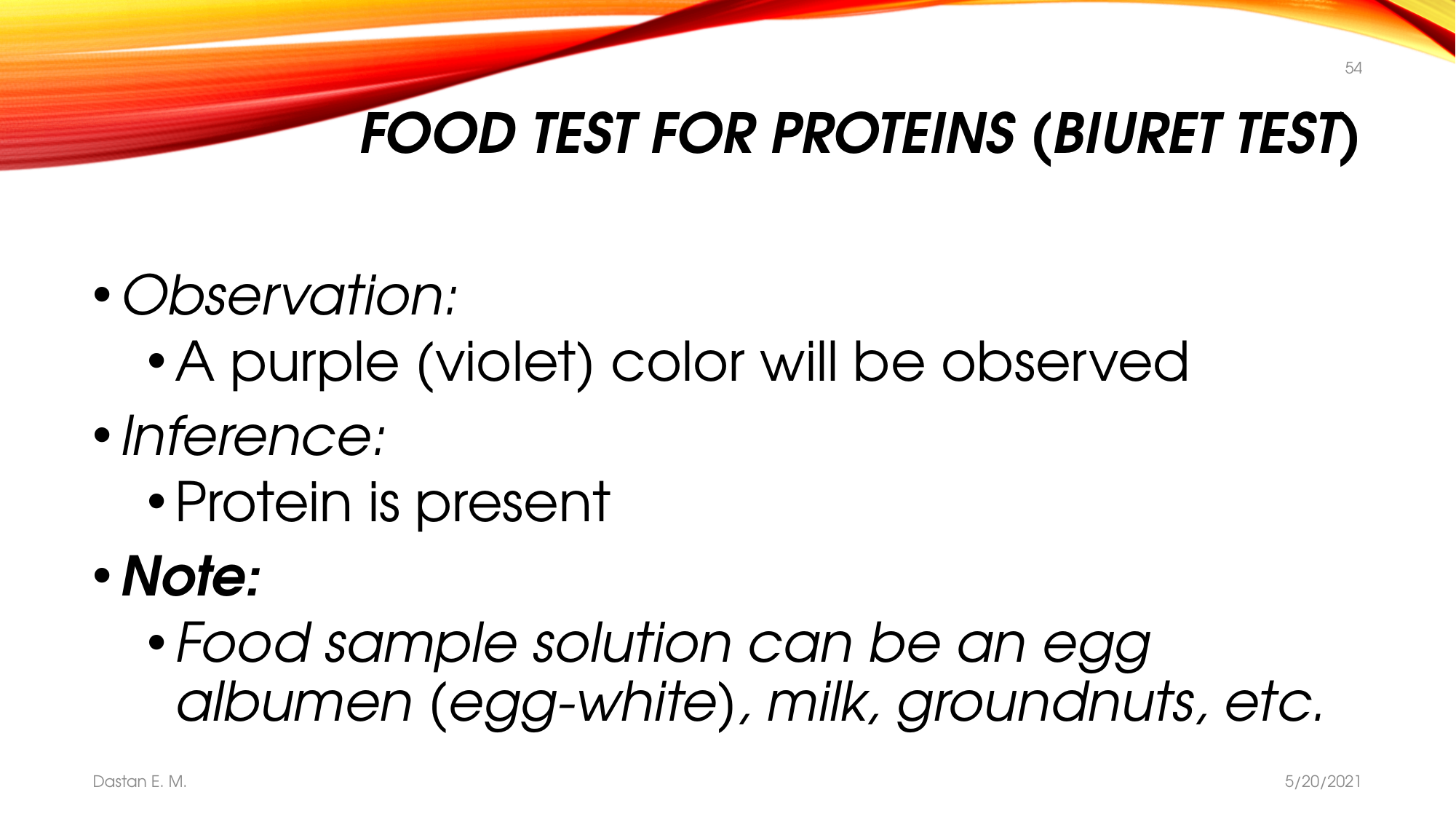

54
# Food Test for Proteins (Biuret Test)
Observation:
A purple (violet) color will be observed
Inference:
Protein is present
Note:
Food sample solution can be an egg albumen (egg-white), milk, groundnuts, etc.
Dastan E. M.
5/20/2021